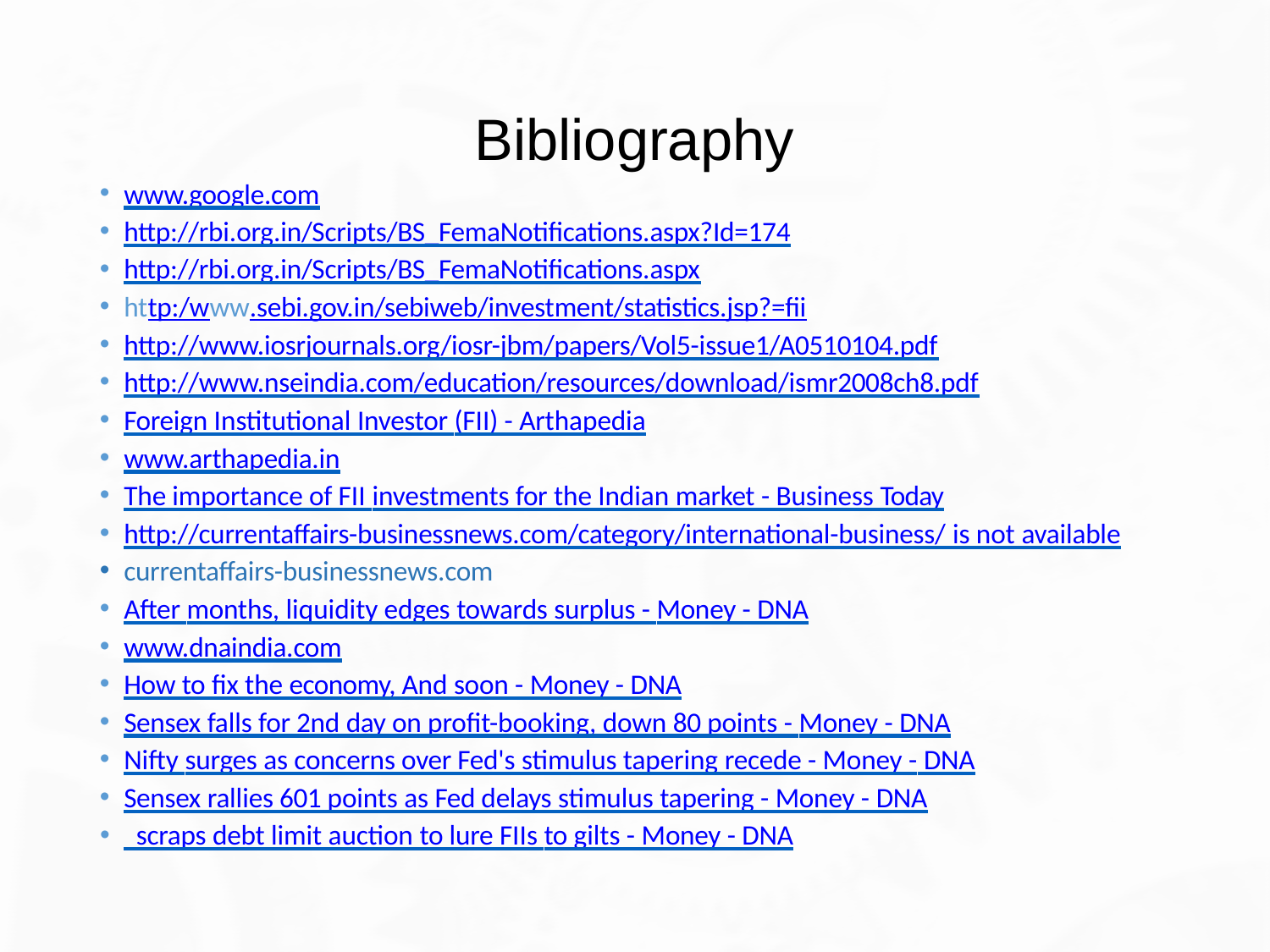

# Bibliography
www.google.com
http://rbi.org.in/Scripts/BS_FemaNotifications.aspx?Id=174
http://rbi.org.in/Scripts/BS_FemaNotifications.aspx
http:/www.sebi.gov.in/sebiweb/investment/statistics.jsp?=fii
http://www.iosrjournals.org/iosr-jbm/papers/Vol5-issue1/A0510104.pdf
http://www.nseindia.com/education/resources/download/ismr2008ch8.pdf
Foreign Institutional Investor (FII) - Arthapedia
www.arthapedia.in
The importance of FII investments for the Indian market - Business Today
http://currentaffairs-businessnews.com/category/international-business/ is not available
currentaffairs-businessnews.com
After months, liquidity edges towards surplus - Money - DNA
www.dnaindia.com
How to fix the economy, And soon - Money - DNA
Sensex falls for 2nd day on profit-booking, down 80 points - Money - DNA
Nifty surges as concerns over Fed's stimulus tapering recede - Money - DNA
Sensex rallies 601 points as Fed delays stimulus tapering - Money - DNA
  scraps debt limit auction to lure FIIs to gilts - Money - DNA